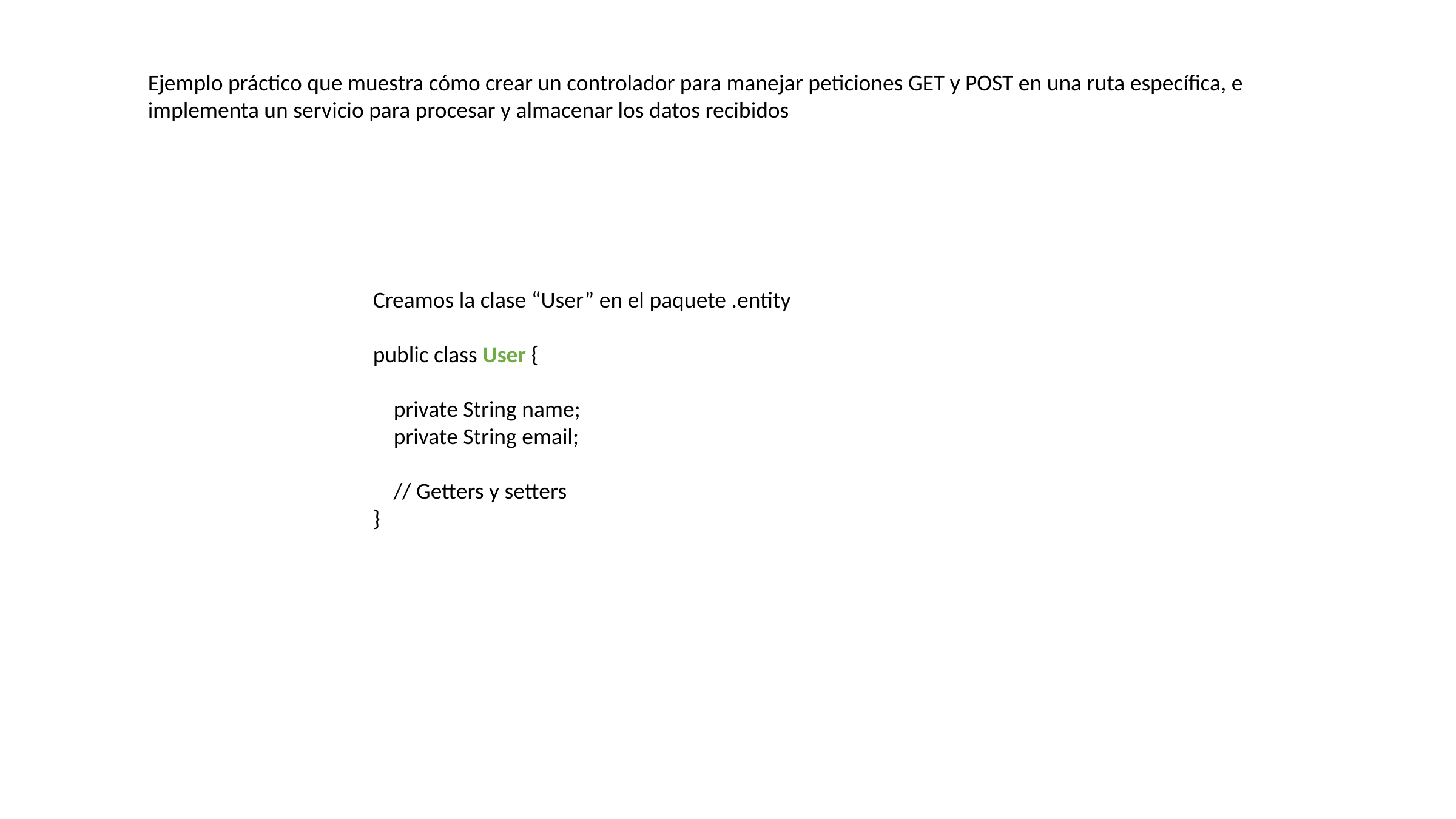

Ejemplo práctico que muestra cómo crear un controlador para manejar peticiones GET y POST en una ruta específica, e implementa un servicio para procesar y almacenar los datos recibidos
Creamos la clase “User” en el paquete .entity

public class User {

    private String name;
    private String email;

    // Getters y setters
}